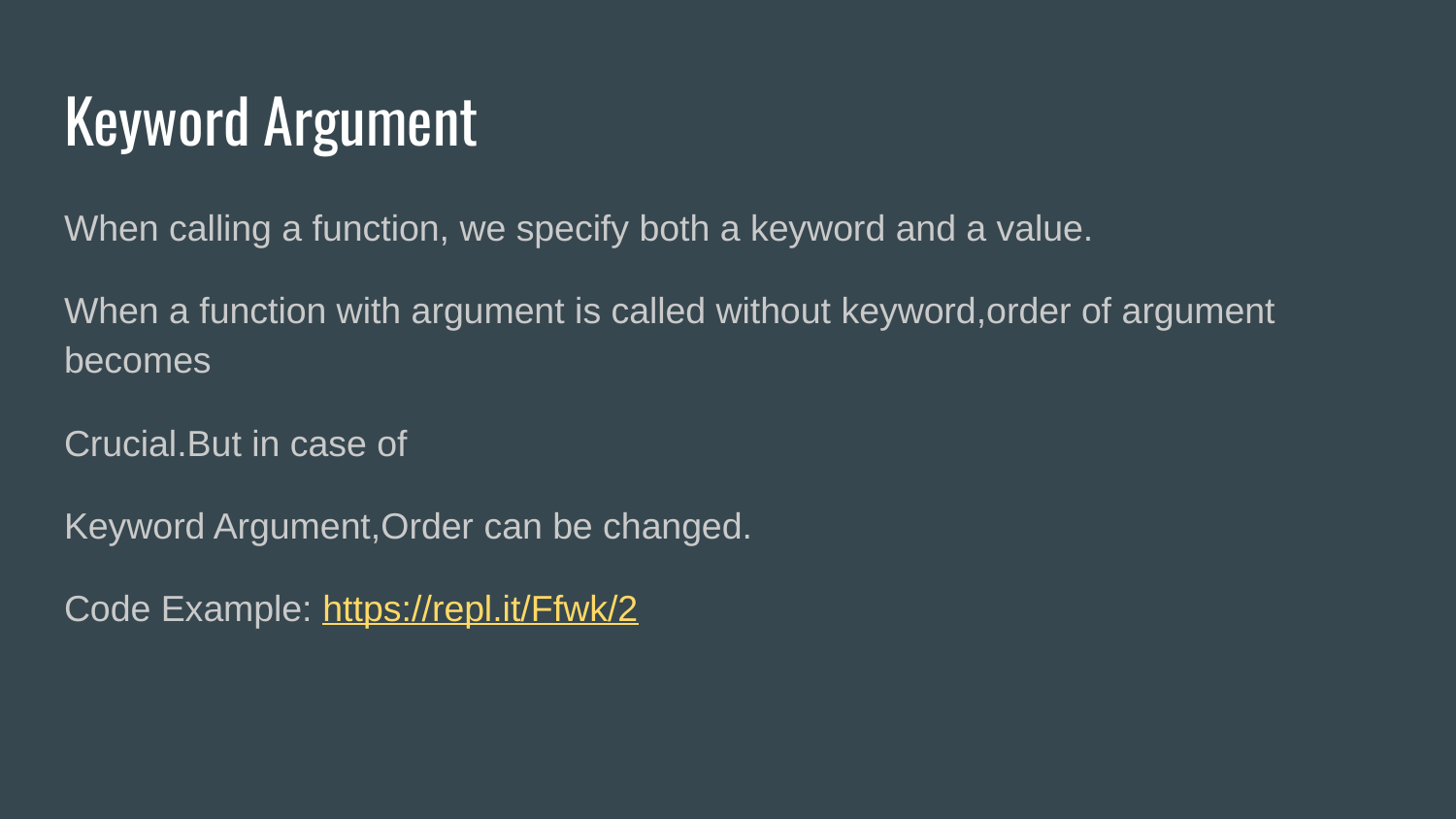

# Keyword Argument
When calling a function, we specify both a keyword and a value.
When a function with argument is called without keyword,order of argument becomes
Crucial.But in case of
Keyword Argument,Order can be changed.
Code Example: https://repl.it/Ffwk/2